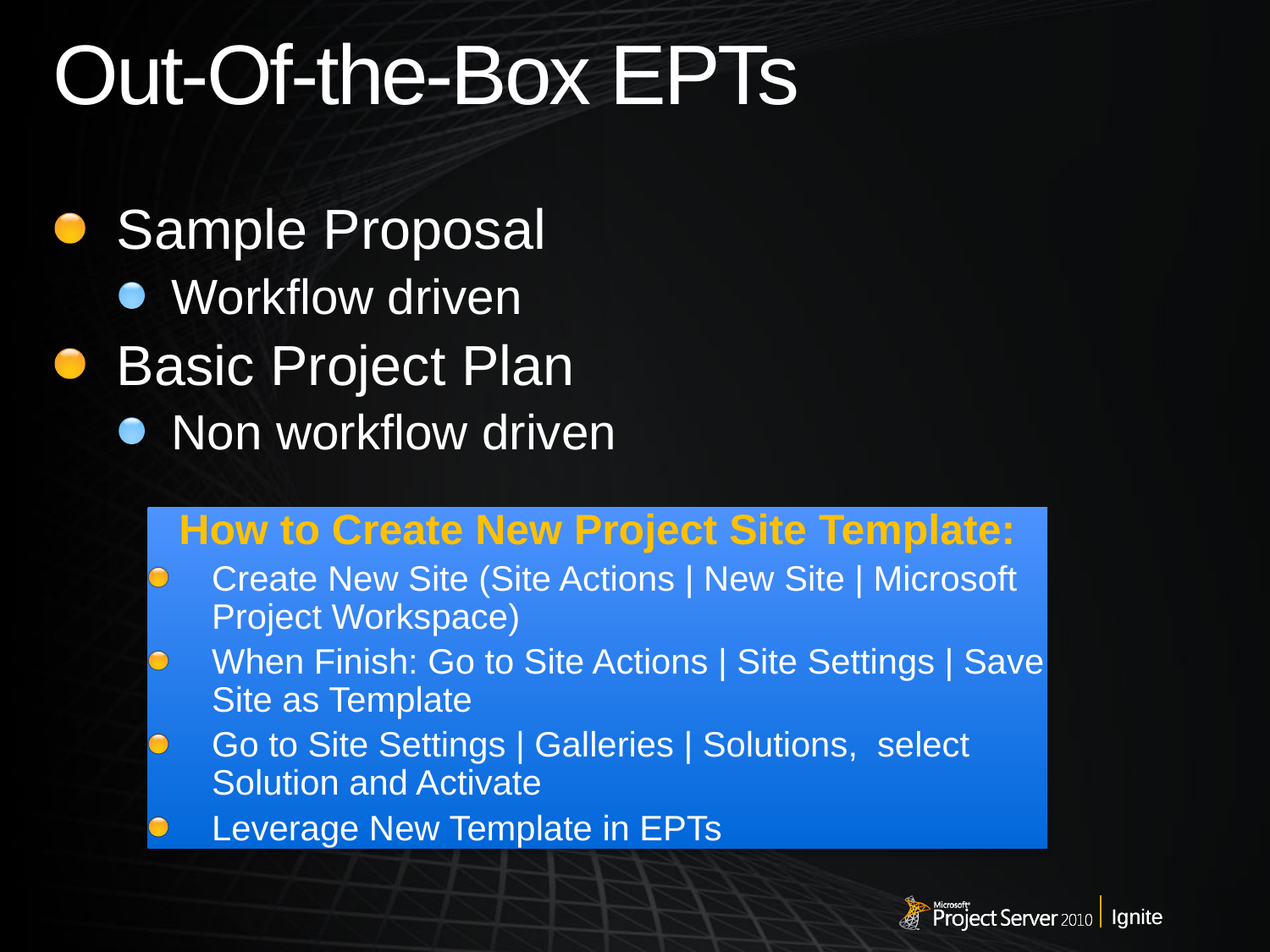

# Out-Of-the-Box EPTs
Sample Proposal
Workflow driven
Basic Project Plan
Non workflow driven

How to Create New Project Site Template:
Create New Site (Site Actions | New Site | Microsoft Project Workspace)
When Finish: Go to Site Actions | Site Settings | Save Site as Template
Go to Site Settings | Galleries | Solutions,  select Solution and Activate
Leverage New Template in EPTs